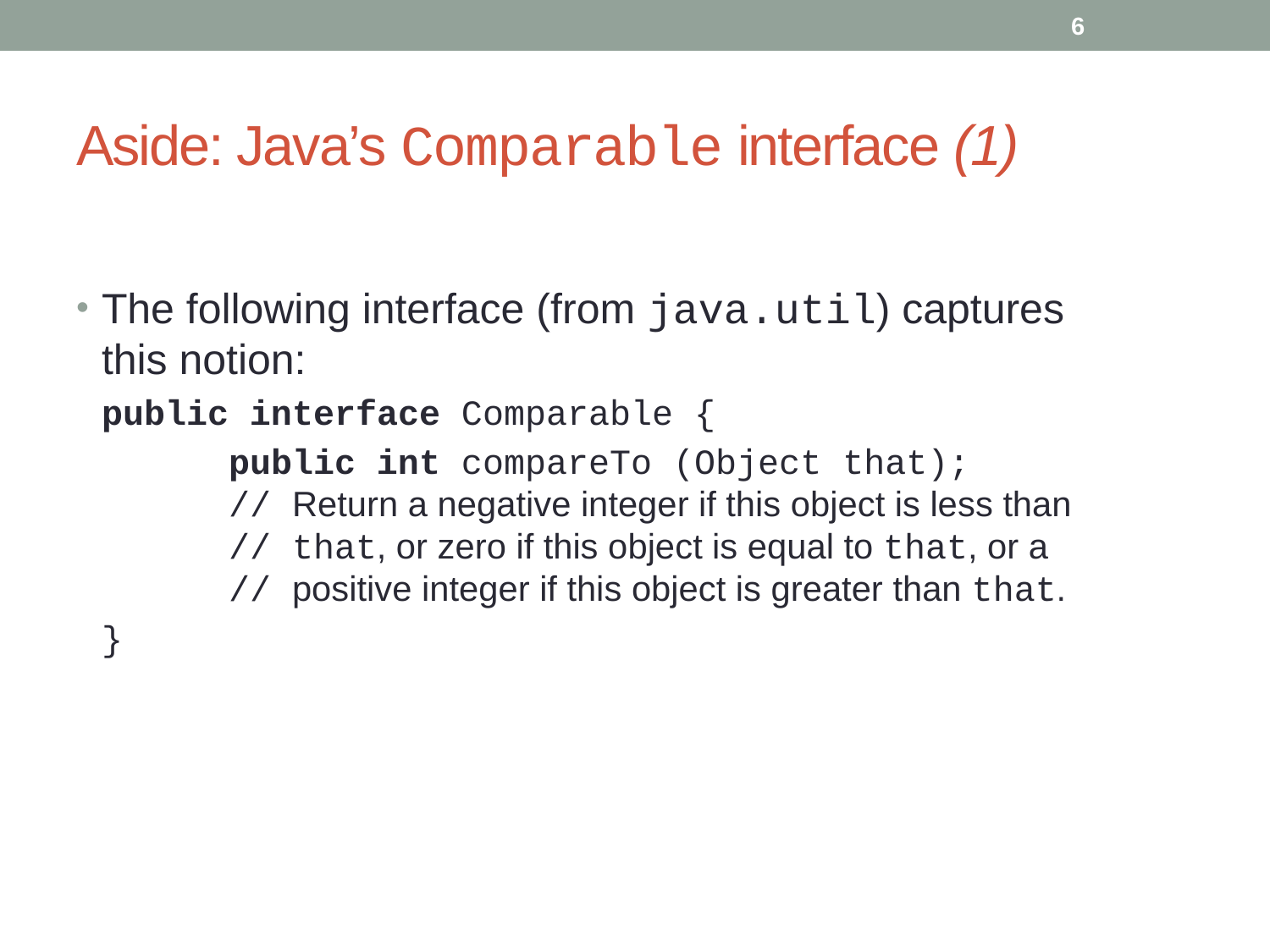

6
# Aside: Java’s Comparable interface (1)
The following interface (from java.util) captures this notion:
	public interface Comparable {
		public int compareTo (Object that);
	// Return a negative integer if this object is less than
	// that, or zero if this object is equal to that, or a
	// positive integer if this object is greater than that.
	}